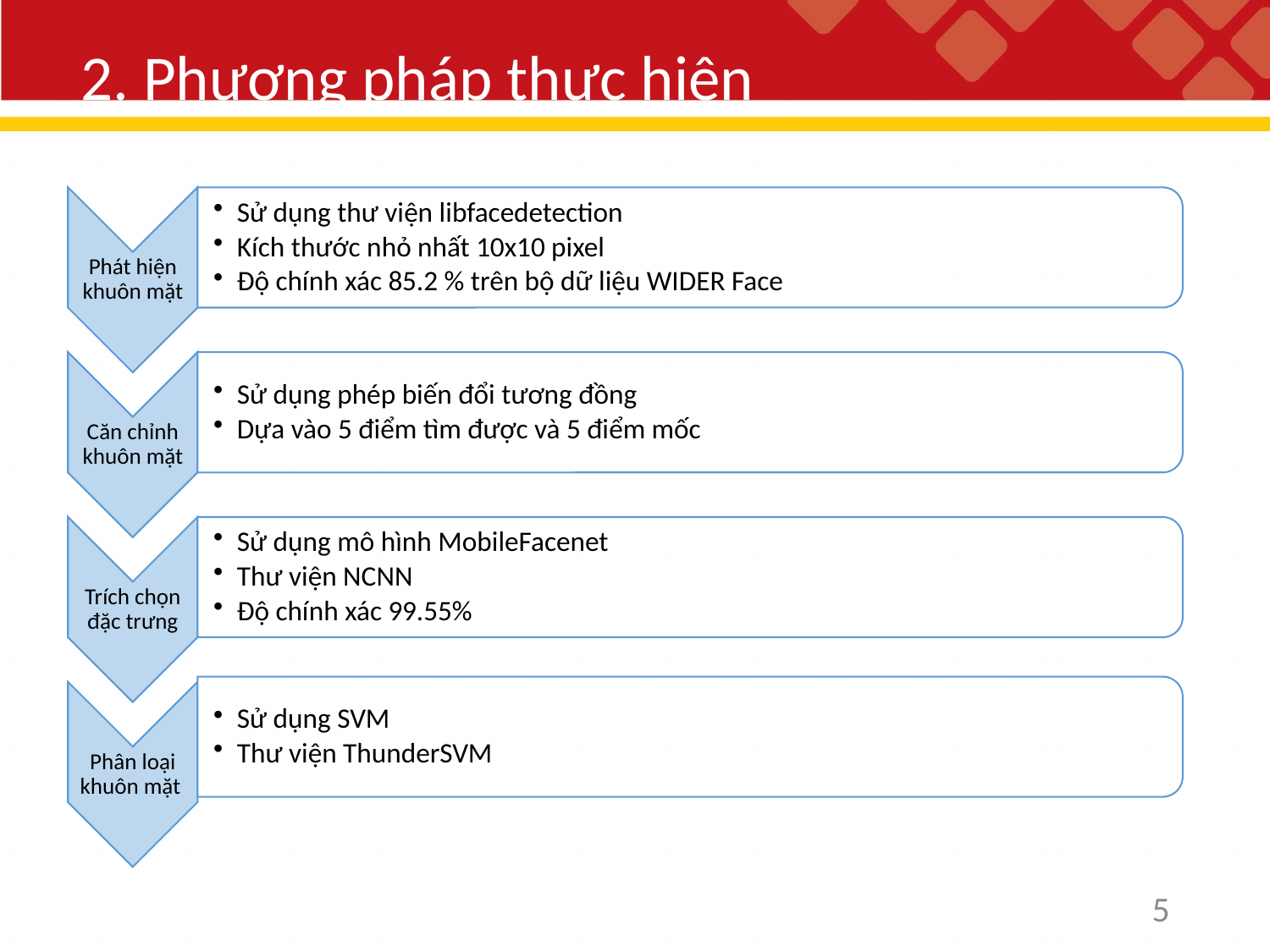

# 2. Phương pháp thực hiện
Phát hiện khuôn mặt
Sử dụng thư viện libfacedetection
Kích thước nhỏ nhất 10x10 pixel
Độ chính xác 85.2 % trên bộ dữ liệu WIDER Face
Căn chỉnh khuôn mặt
Sử dụng phép biến đổi tương đồng
Dựa vào 5 điểm tìm được và 5 điểm mốc
Trích chọn đặc trưng
Sử dụng mô hình MobileFacenet
Thư viện NCNN
Độ chính xác 99.55%
Phân loại khuôn mặt
Sử dụng SVM
Thư viện ThunderSVM
5